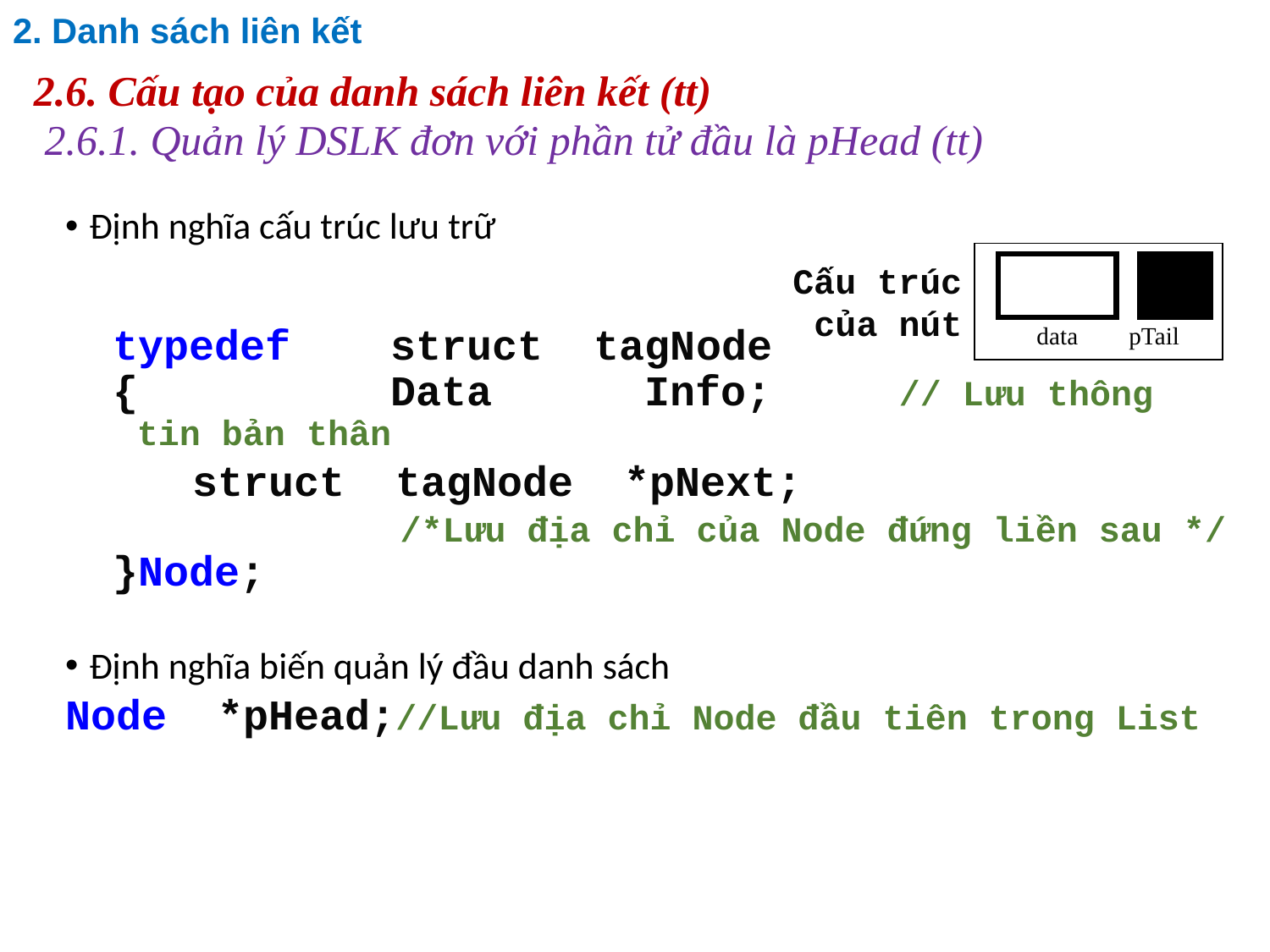

# 2. Danh sách liên kết
2.6. Cấu tạo của danh sách liên kết (tt)
2.6.1. Quản lý DSLK đơn với phần tử đầu là pHead (tt)
Định nghĩa cấu trúc lưu trữ

typedef 	struct  tagNode
{		Data   	Info;  	// Lưu thông tin bản thân
	struct  tagNode  *pNext;
/*Lưu địa chỉ của Node đứng liền sau */
}Node;

Định nghĩa biến quản lý đầu danh sách
Node  *pHead;//Lưu địa chỉ Node đầu tiên trong List
Cấu trúc
của nút

data

pTail